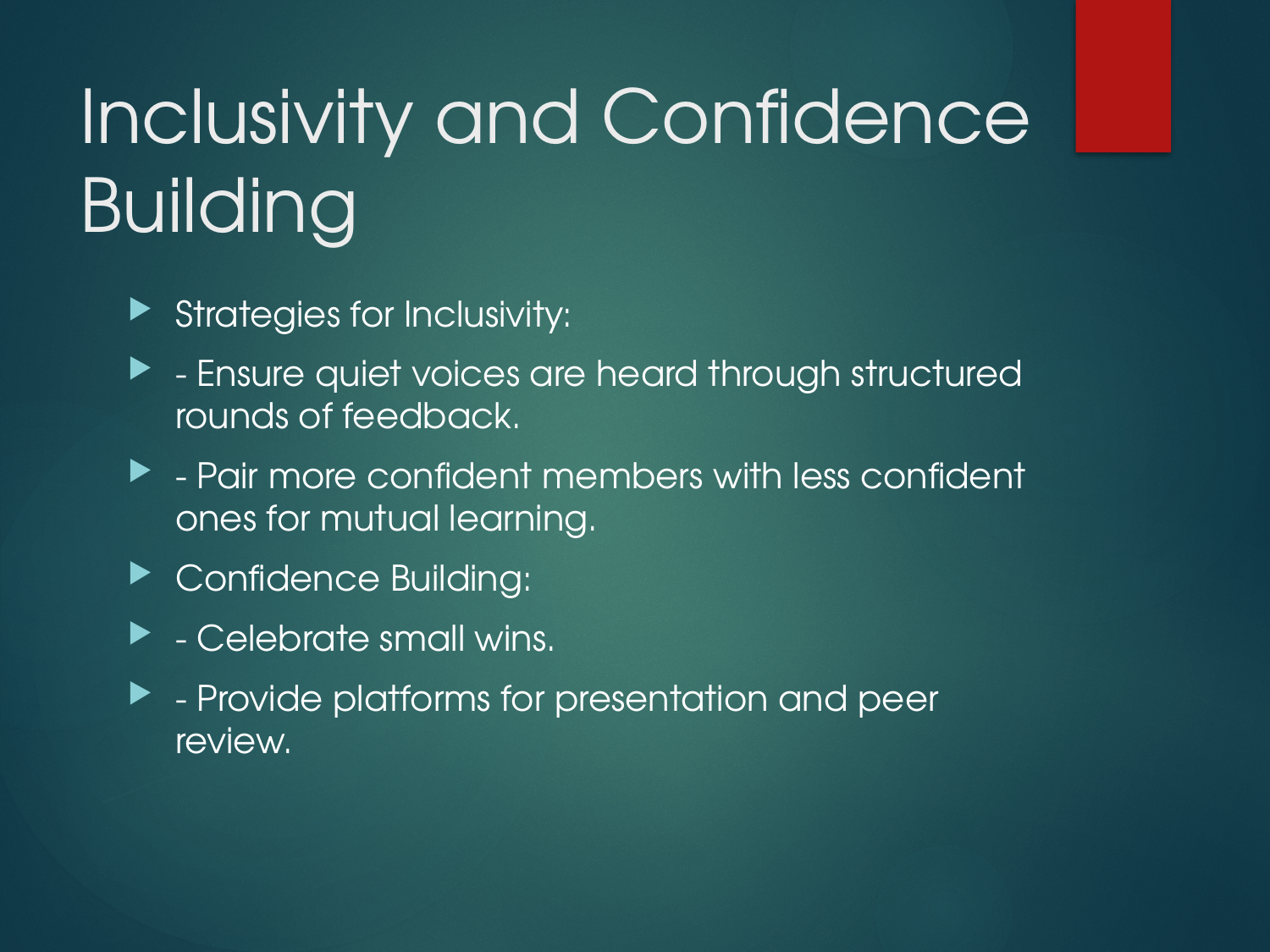

# Inclusivity and Confidence Building
Strategies for Inclusivity:
- Ensure quiet voices are heard through structured rounds of feedback.
- Pair more confident members with less confident ones for mutual learning.
Confidence Building:
- Celebrate small wins.
- Provide platforms for presentation and peer review.